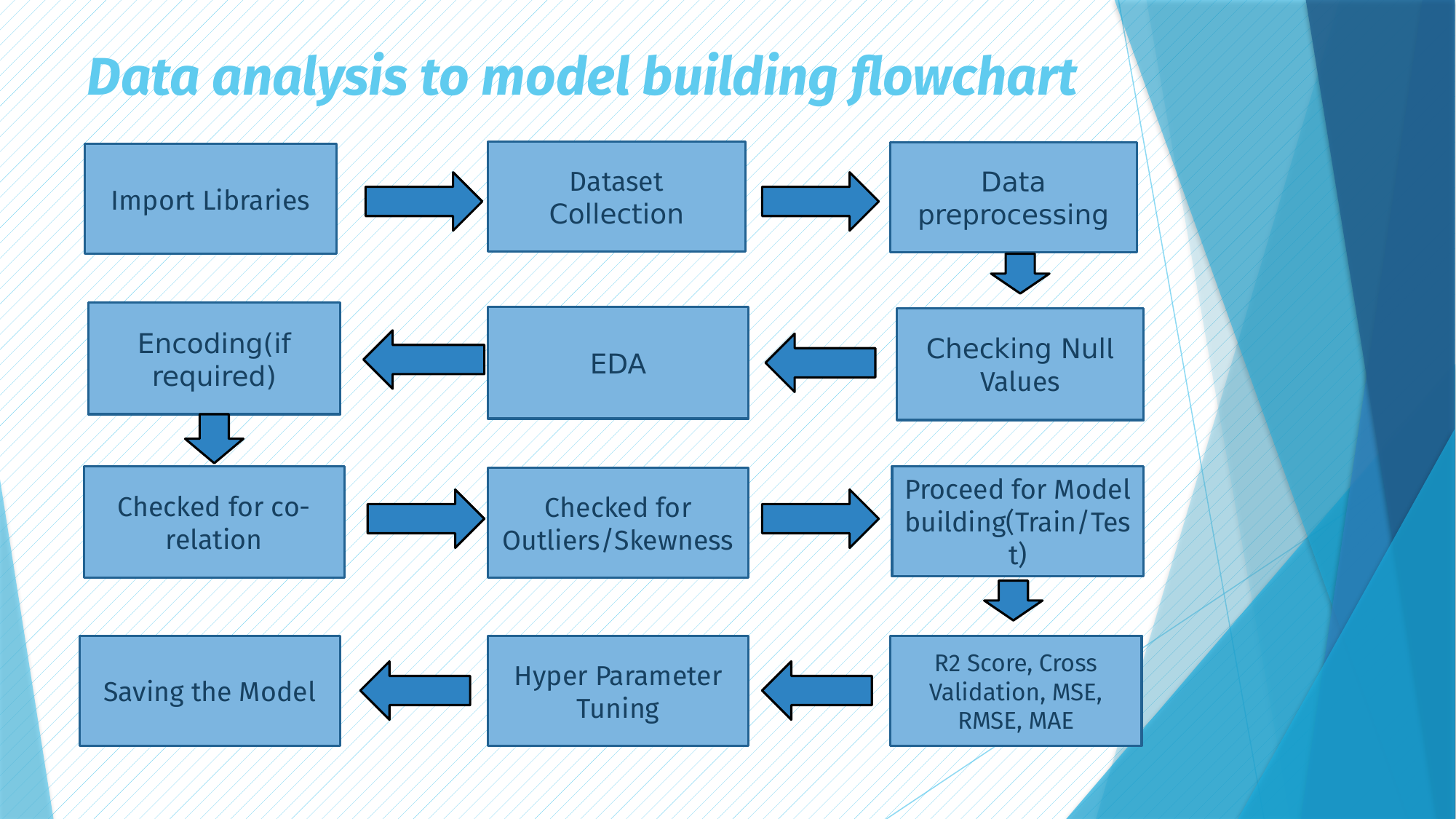

# Data analysis to model building flowchart
Dataset Collection
Data preprocessing
Import Libraries

Encoding(if required)
EDA
Checking Null Values

Checked for co-relation
Proceed for Model building(Train/Test)
Checked for Outliers/Skewness

Saving the Model
Hyper Parameter Tuning
R2 Score, Cross Validation, MSE, RMSE, MAE